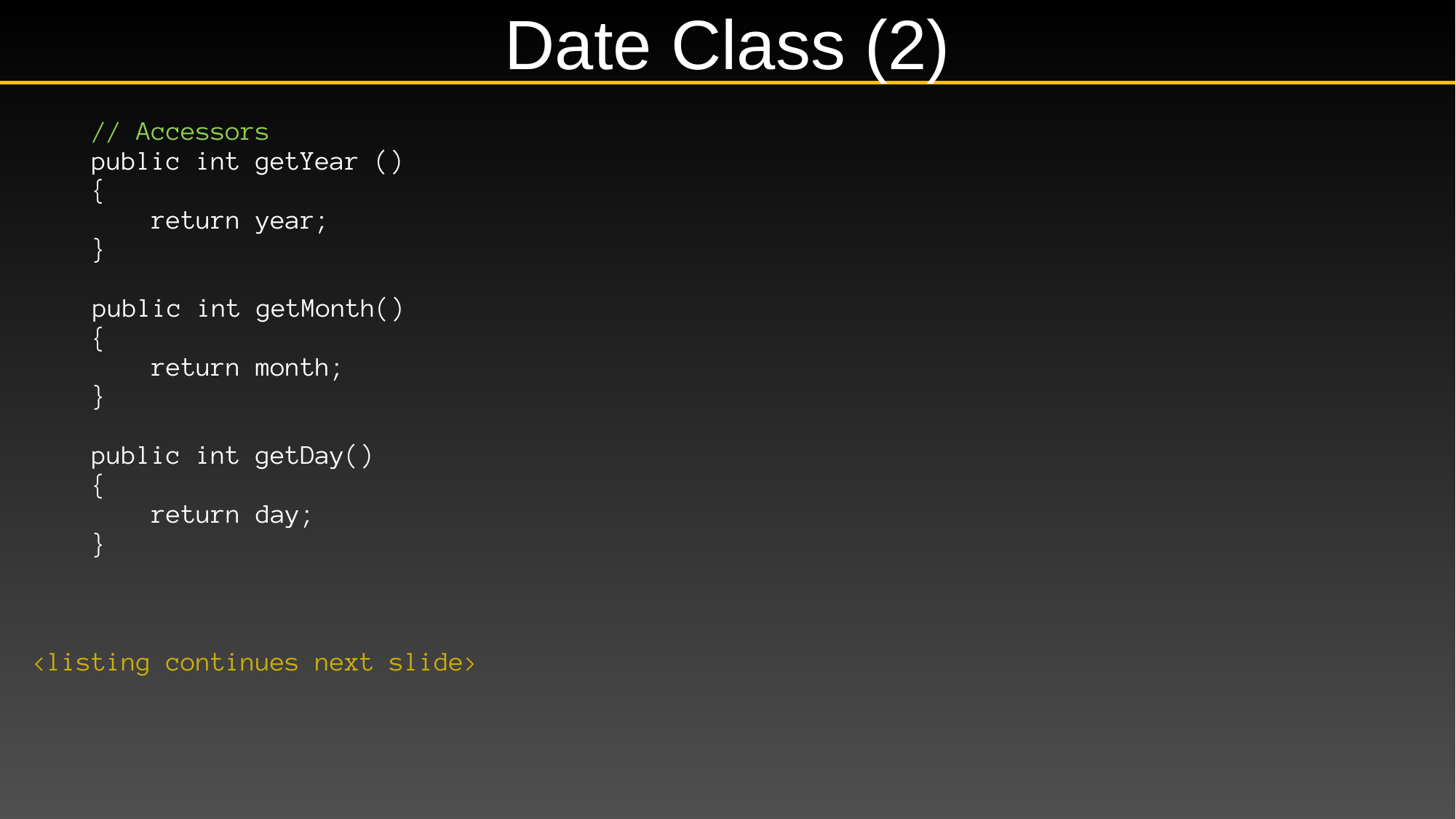

# Date Class (2)
    // Accessors
    public int getYear ()
    {
        return year;
    }

	 public int getMonth()
    {
        return month;
    }

    public int getDay()
    {
        return day;
    }

<listing continues next slide>